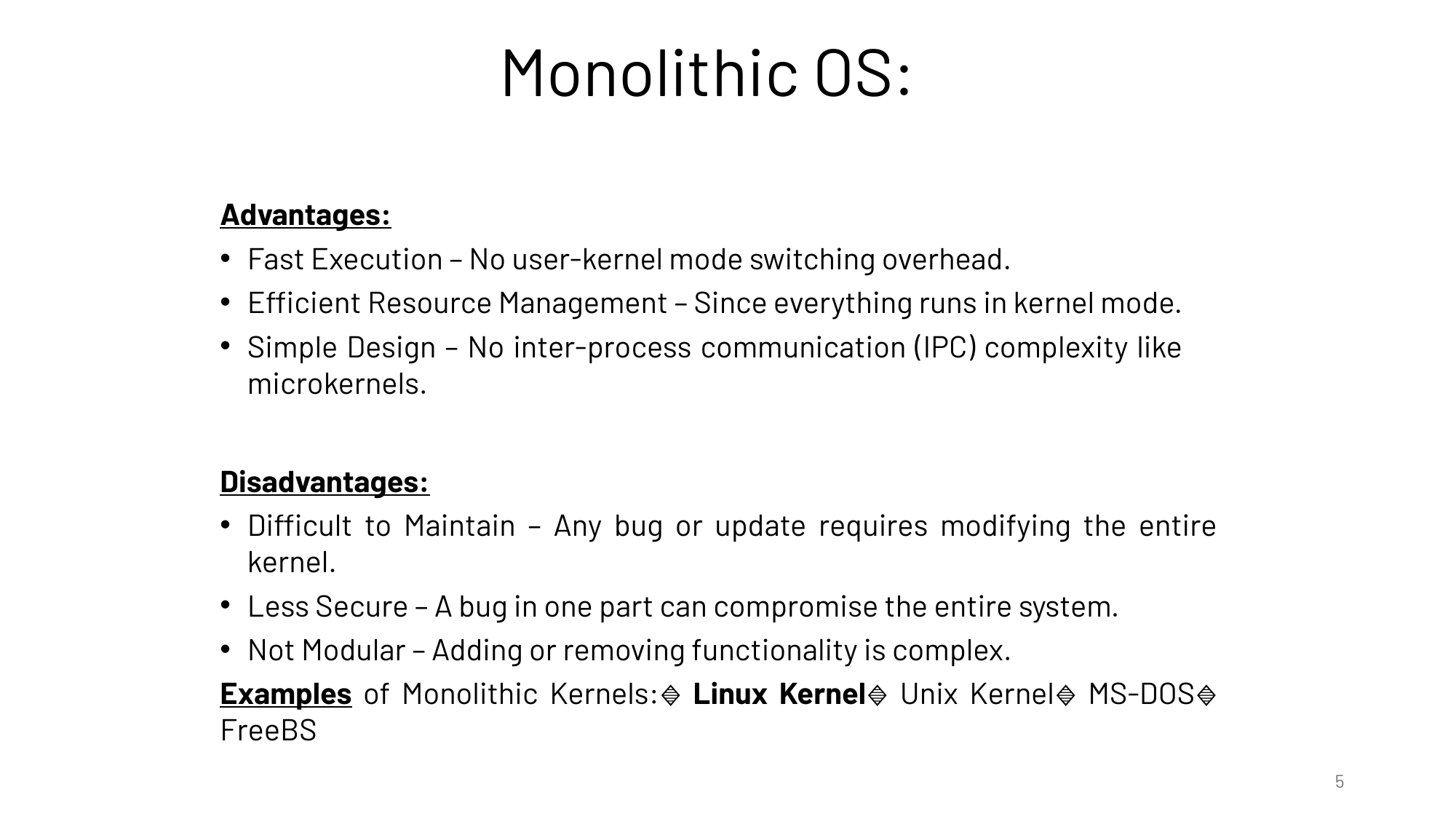

# Monolithic OS:
Advantages:
Fast Execution – No user-kernel mode switching overhead.
Efficient Resource Management – Since everything runs in kernel mode.
Simple Design – No inter-process communication (IPC) complexity like     microkernels.

Disadvantages:
Difficult to Maintain – Any bug or update requires modifying the entire kernel.
Less Secure – A bug in one part can compromise the entire system.
Not Modular – Adding or removing functionality is complex.
Examples of Monolithic Kernels:🔹 Linux Kernel🔹 Unix Kernel🔹 MS-DOS🔹 FreeBS
5